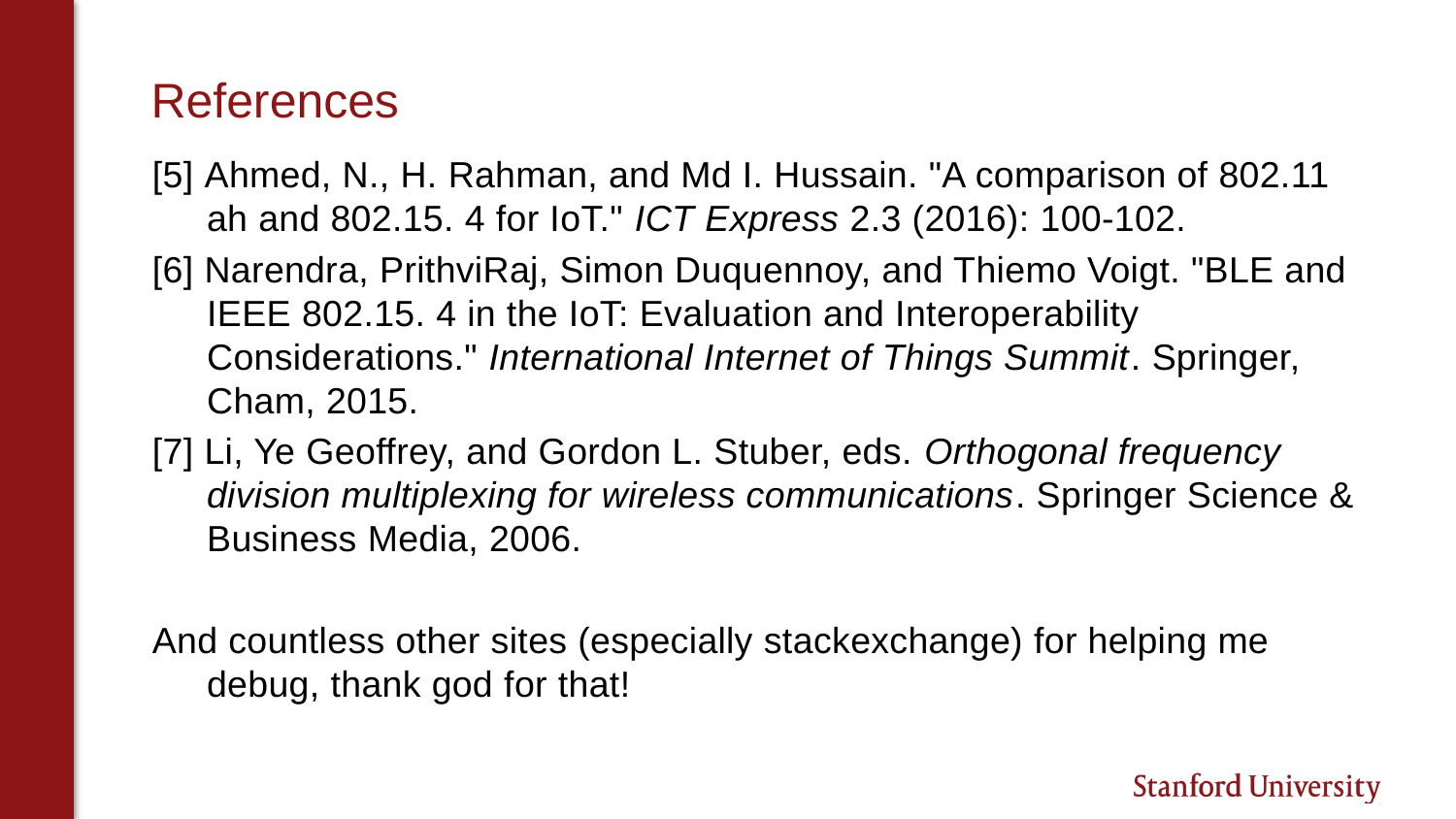

# References
[5] Ahmed, N., H. Rahman, and Md I. Hussain. "A comparison of 802.11 ah and 802.15. 4 for IoT." ICT Express 2.3 (2016): 100-102.
[6] Narendra, PrithviRaj, Simon Duquennoy, and Thiemo Voigt. "BLE and IEEE 802.15. 4 in the IoT: Evaluation and Interoperability Considerations." International Internet of Things Summit. Springer, Cham, 2015.
[7] Li, Ye Geoffrey, and Gordon L. Stuber, eds. Orthogonal frequency division multiplexing for wireless communications. Springer Science & Business Media, 2006.

And countless other sites (especially stackexchange) for helping me debug, thank god for that!